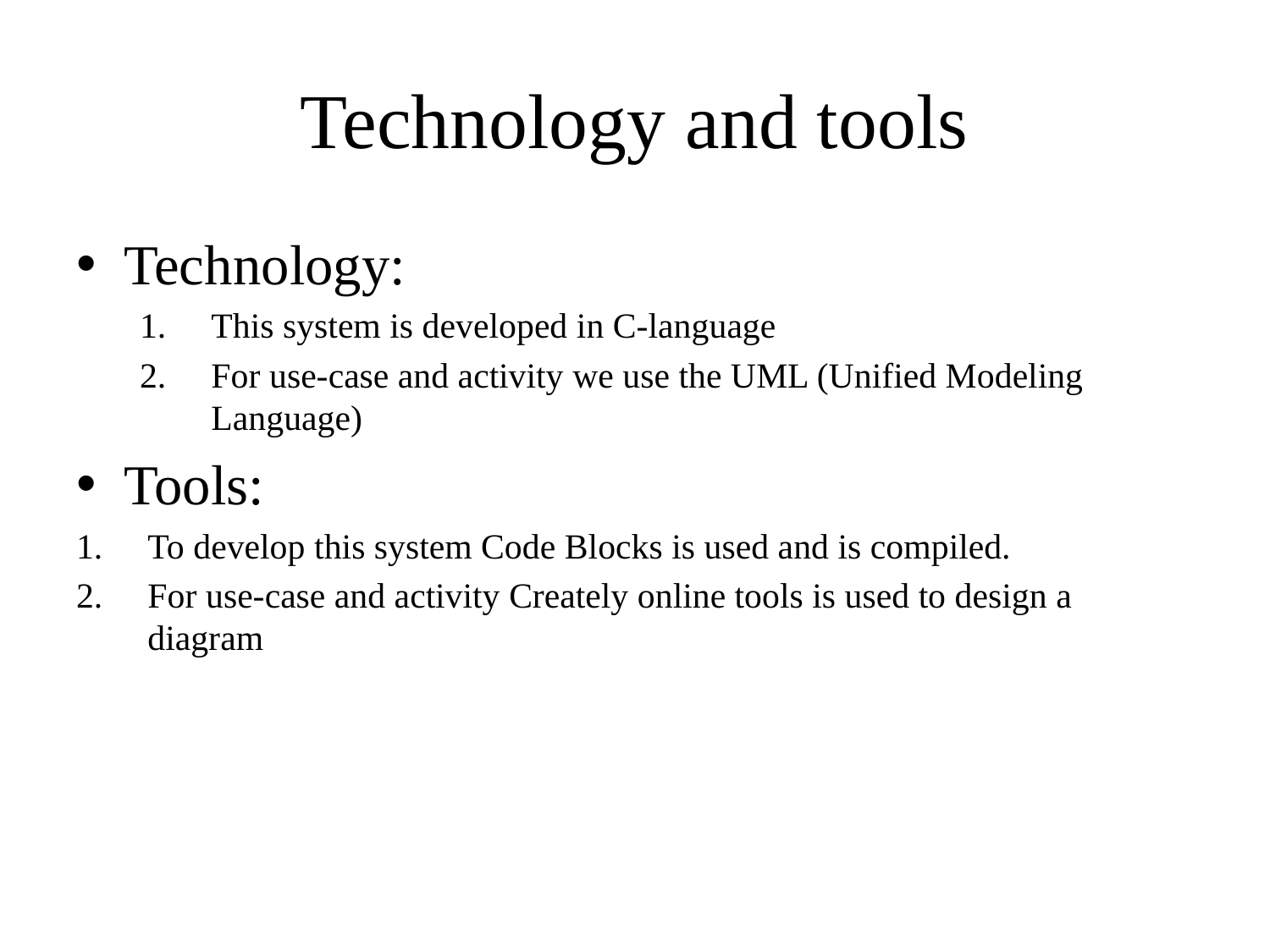

# Technology and tools
Technology:
This system is developed in C-language
For use-case and activity we use the UML (Unified Modeling Language)
Tools:
To develop this system Code Blocks is used and is compiled.
For use-case and activity Creately online tools is used to design a diagram